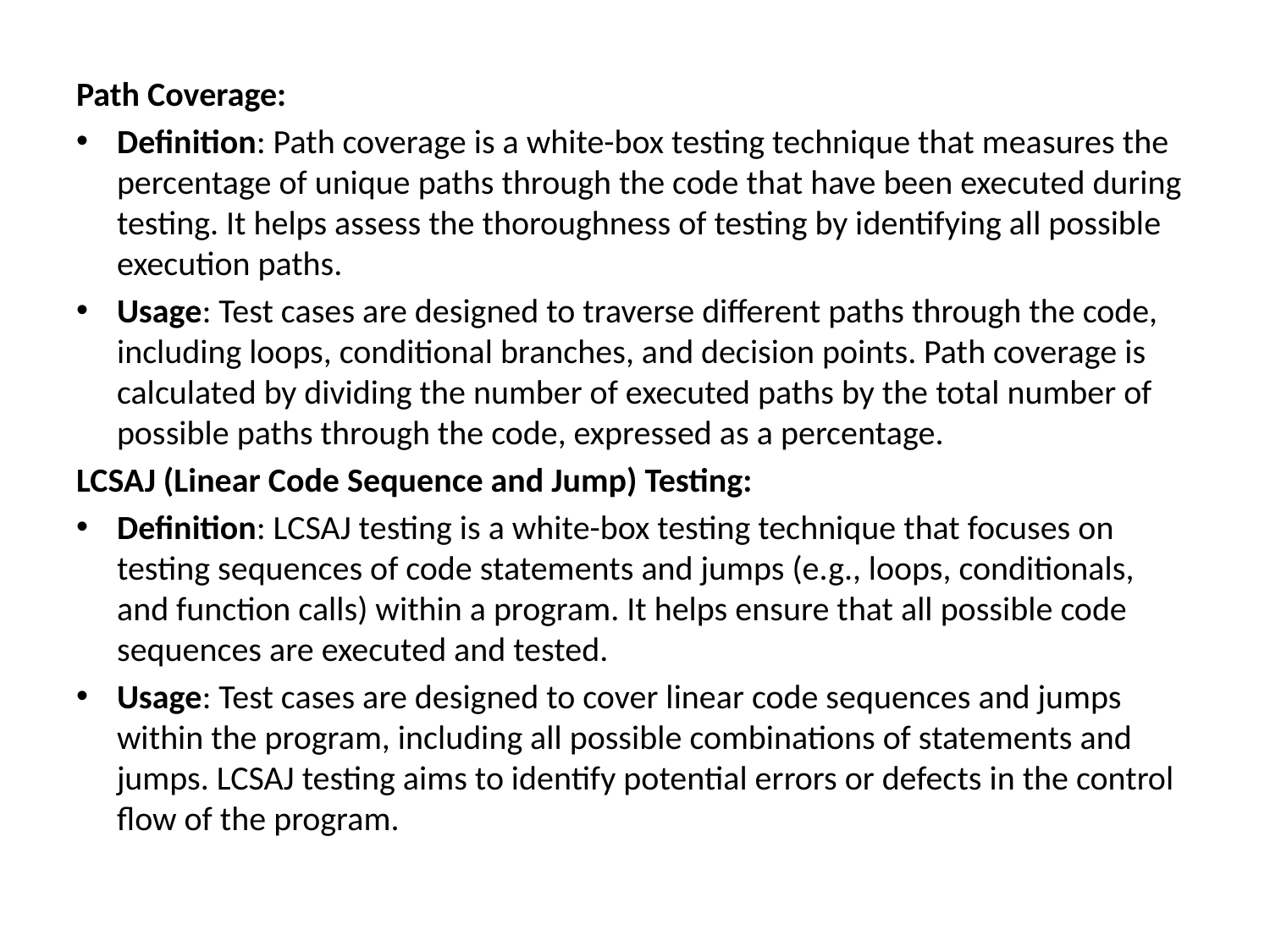

Path Coverage:
Definition: Path coverage is a white-box testing technique that measures the percentage of unique paths through the code that have been executed during testing. It helps assess the thoroughness of testing by identifying all possible execution paths.
Usage: Test cases are designed to traverse different paths through the code, including loops, conditional branches, and decision points. Path coverage is calculated by dividing the number of executed paths by the total number of possible paths through the code, expressed as a percentage.
LCSAJ (Linear Code Sequence and Jump) Testing:
Definition: LCSAJ testing is a white-box testing technique that focuses on testing sequences of code statements and jumps (e.g., loops, conditionals, and function calls) within a program. It helps ensure that all possible code sequences are executed and tested.
Usage: Test cases are designed to cover linear code sequences and jumps within the program, including all possible combinations of statements and jumps. LCSAJ testing aims to identify potential errors or defects in the control flow of the program.